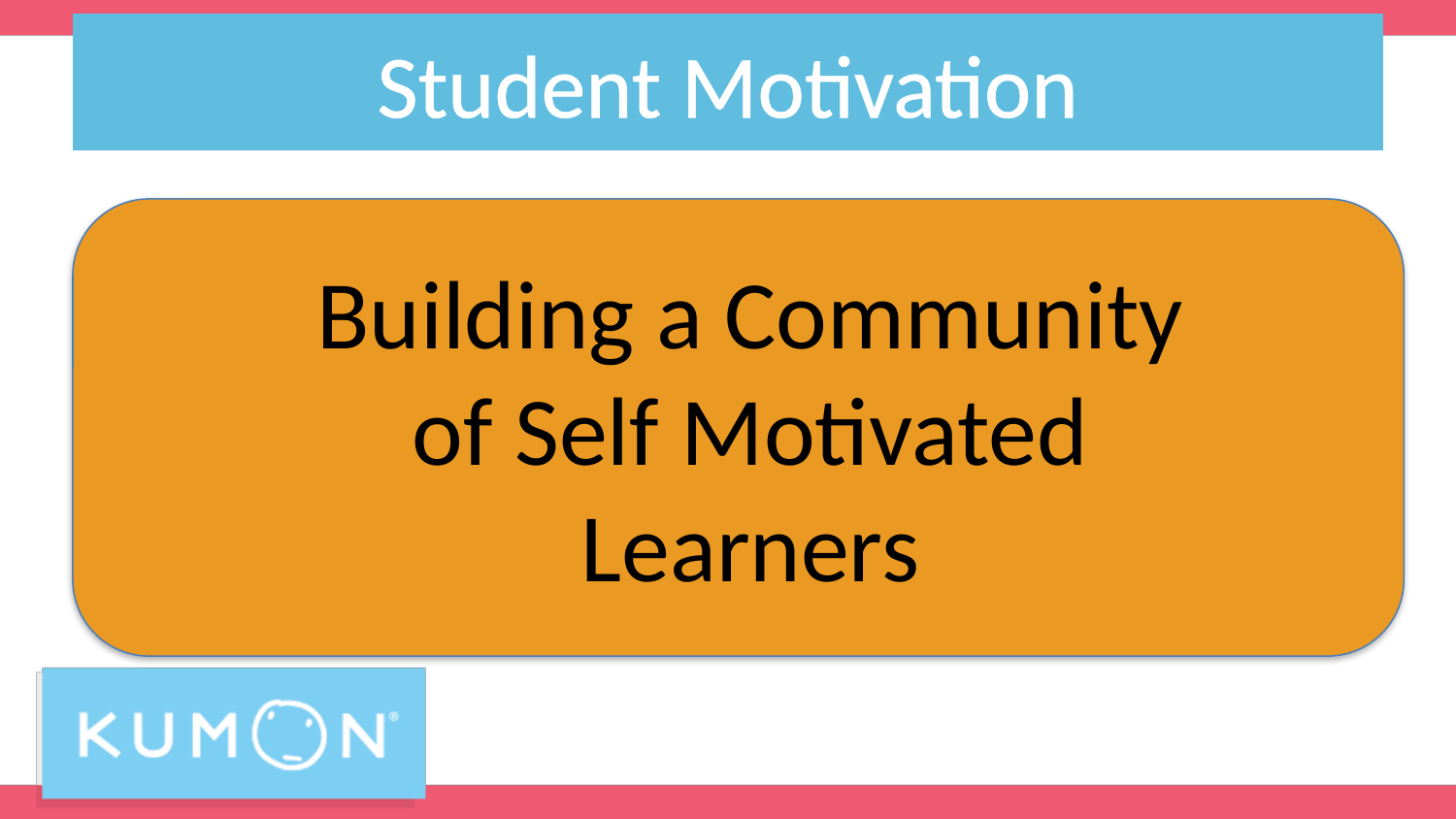

# Student Motivation
Building a Community of Self Motivated Learners